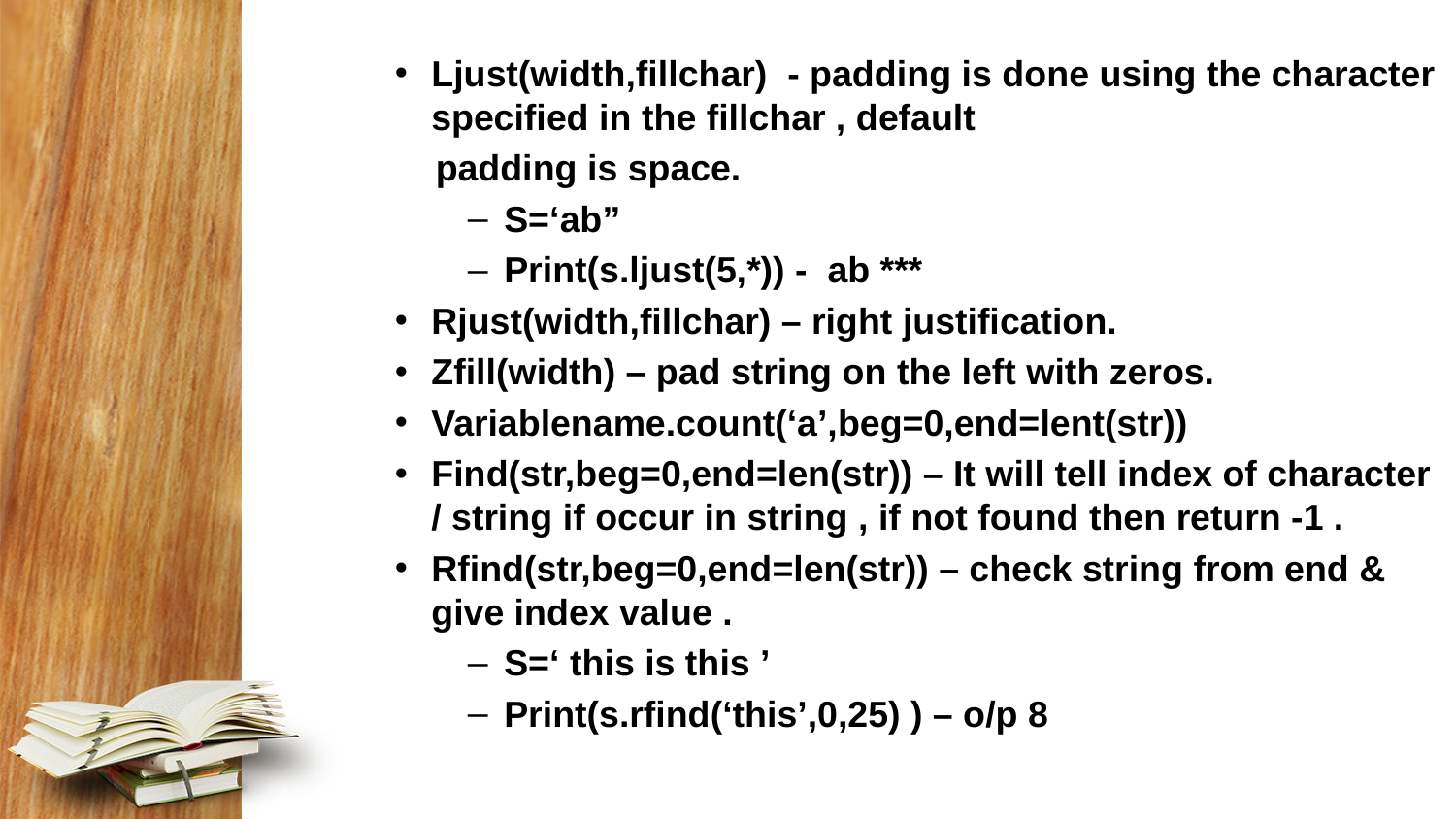

Ljust(width,fillchar)  - padding is done using the character specified in the fillchar , default
    padding is space.
S=‘ab”
Print(s.ljust(5,*)) -  ab ***
Rjust(width,fillchar) – right justification.
Zfill(width) – pad string on the left with zeros.
Variablename.count(‘a’,beg=0,end=lent(str))
Find(str,beg=0,end=len(str)) – It will tell index of character / string if occur in string , if not found then return -1 .
Rfind(str,beg=0,end=len(str)) – check string from end & give index value .
S=‘ this is this ’
Print(s.rfind(‘this’,0,25) ) – o/p 8